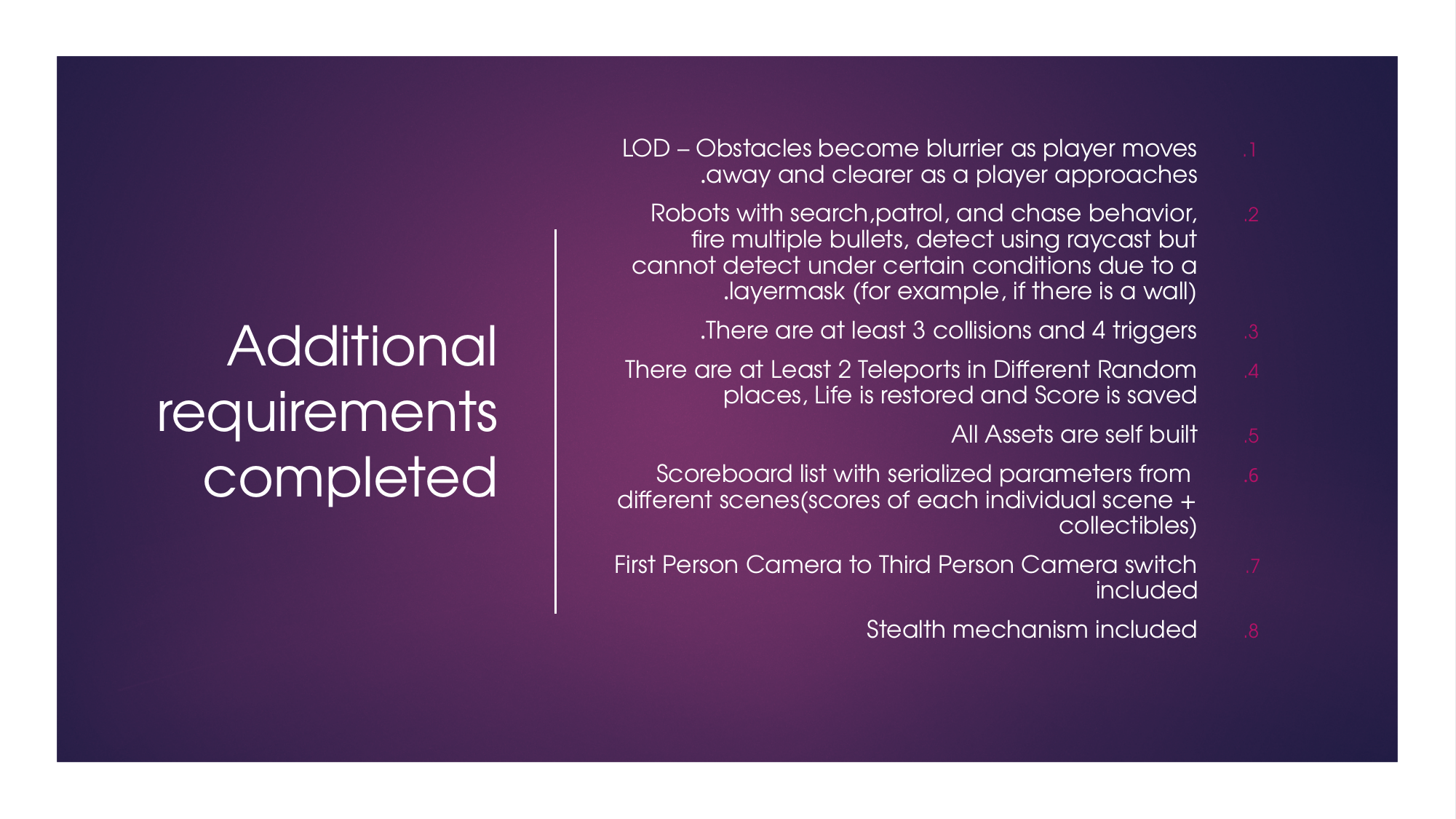

# Additional requirements completed
LOD – Obstacles become blurrier as player moves away and clearer as a player approaches.
Robots with search,patrol, and chase behavior, fire multiple bullets, detect using raycast but cannot detect under certain conditions due to a layermask (for example, if there is a wall).
There are at least 3 collisions and 4 triggers.
There are at Least 2 Teleports in Different Random places, Life is restored and Score is saved
All Assets are self built
 Scoreboard list with serialized parameters from different scenes(scores of each individual scene + collectibles)
First Person Camera to Third Person Camera switch included
Stealth mechanism included